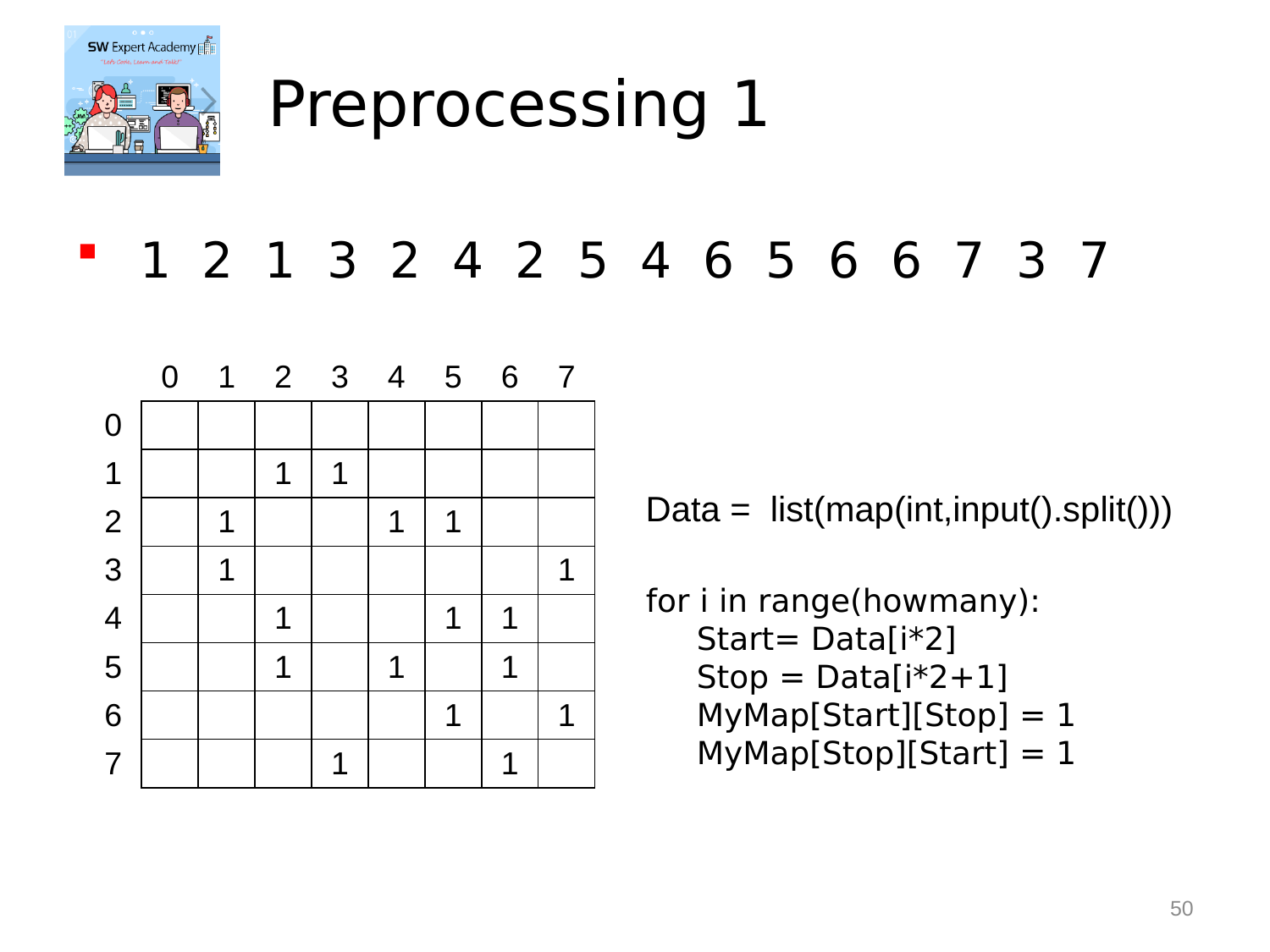

# Preprocessing 1
1  2  1  3  2  4  2  5  4  6  5  6  6  7  3  7

|  | 0 | 1 | 2 | 3 | 4 | 5 | 6 | 7 |
| --- | --- | --- | --- | --- | --- | --- | --- | --- |
| 0 |  |  |  |  |  |  |  |  |
| 1 |  |  | 1 | 1 |  |  |  |  |
| 2 |  | 1 |  |  | 1 | 1 |  |  |
| 3 |  | 1 |  |  |  |  |  | 1 |
| 4 |  |  | 1 |  |  | 1 | 1 |  |
| 5 |  |  | 1 |  | 1 |  | 1 |  |
| 6 |  |  |  |  |  | 1 |  | 1 |
| 7 |  |  |  | 1 |  |  | 1 |  |

Data =  list(map(int,input().split()))

for i in range(howmany):
     Start= Data[i*2]
     Stop = Data[i*2+1]
     MyMap[Start][Stop] = 1
     MyMap[Stop][Start] = 1
50